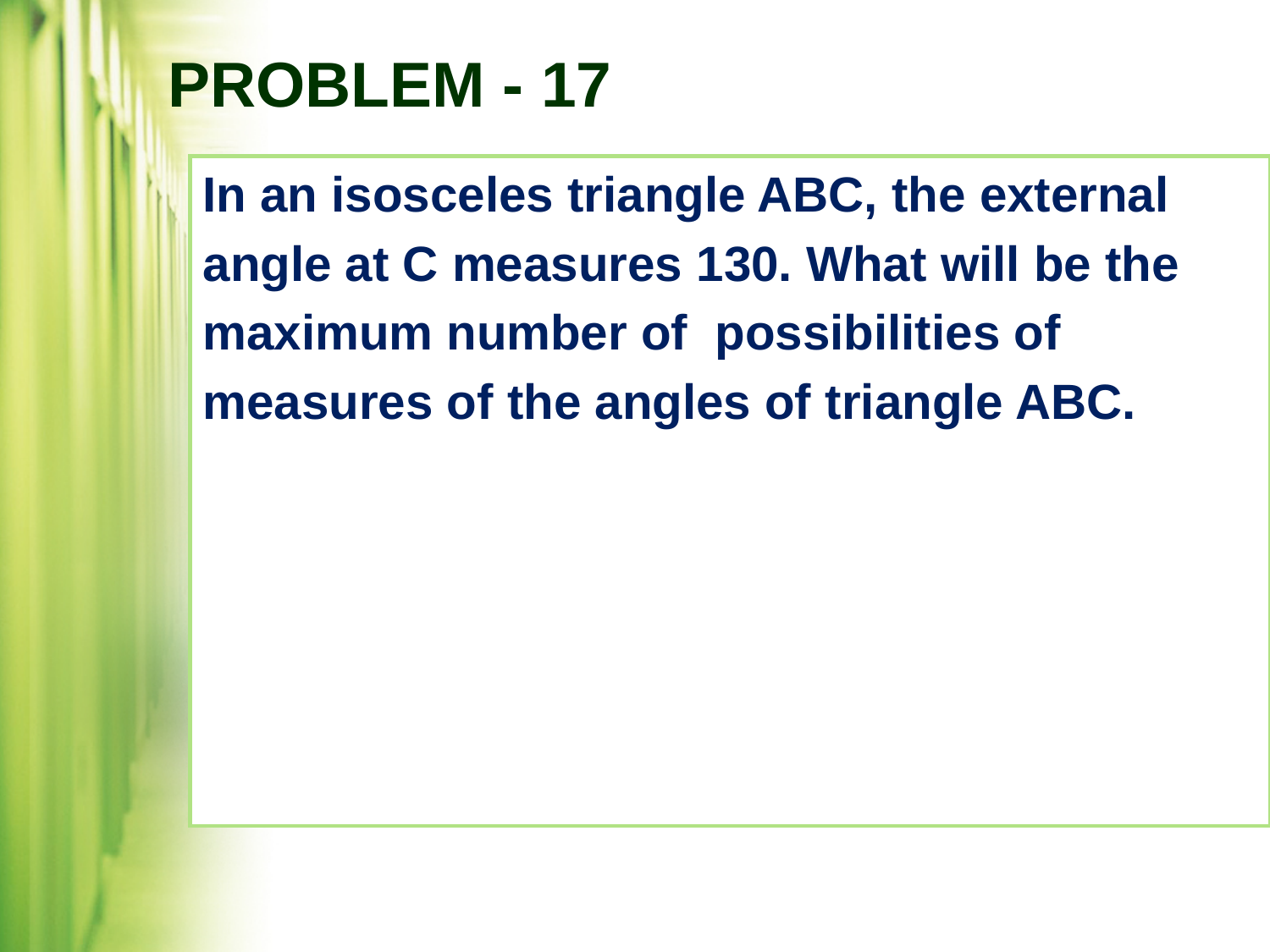

# PROBLEM - 17
In an isosceles triangle ABC, the external
angle at C measures 130. What will be the
maximum number of  possibilities of
measures of the angles of triangle ABC.